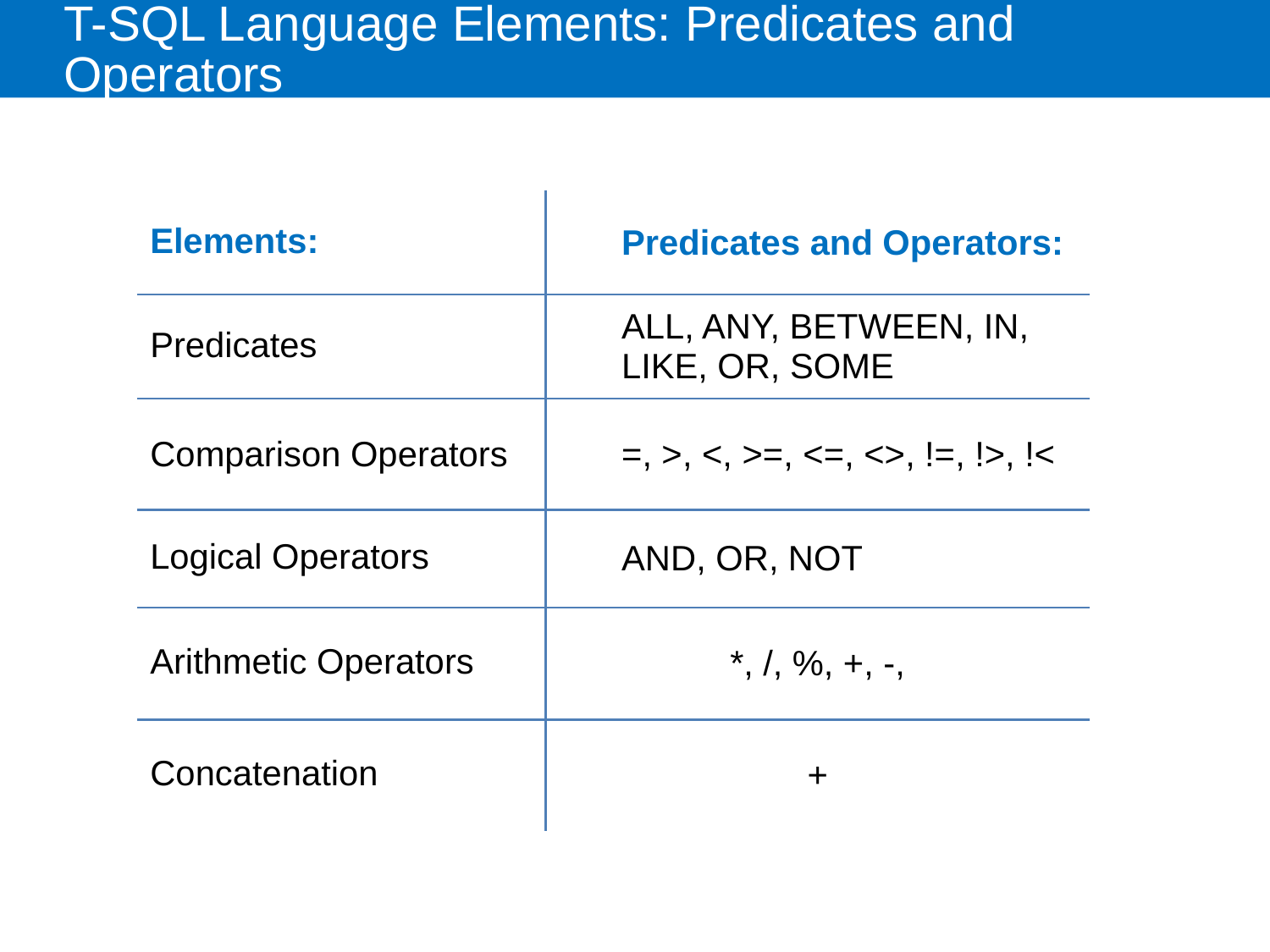

# T-SQL Language Elements: Predicates and Operators
| Elements: | Predicates and Operators: |
| --- | --- |
| Predicates | ALL, ANY, BETWEEN, IN, LIKE, OR, SOME |
| Comparison Operators | =, >, <, >=, <=, <>, !=, !>, !< |
| Logical Operators | AND, OR, NOT |
| Arithmetic Operators | \*, /, %, +, -, |
| Concatenation | + |